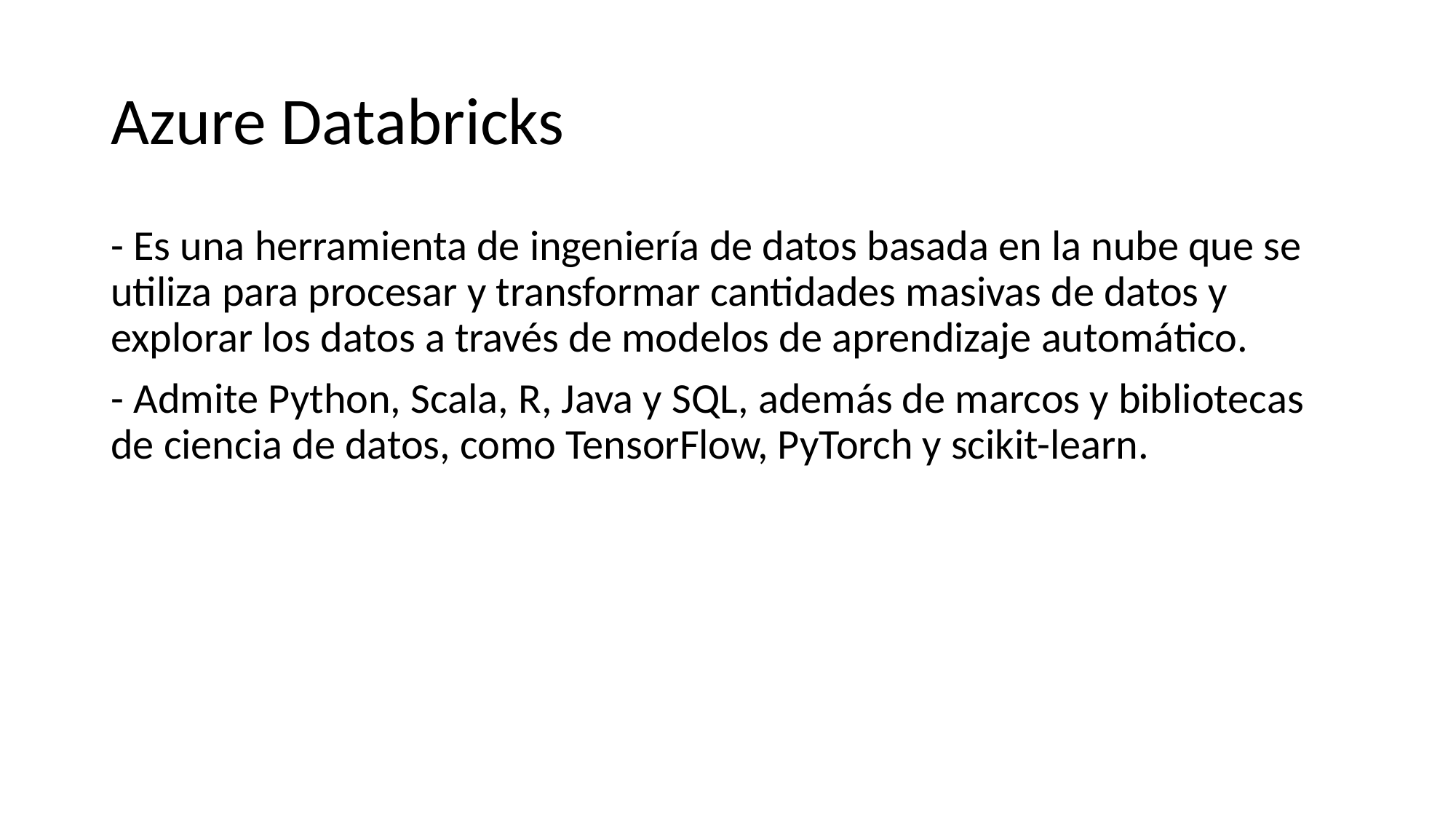

# Azure Databricks
- Es una herramienta de ingeniería de datos basada en la nube que se utiliza para procesar y transformar cantidades masivas de datos y explorar los datos a través de modelos de aprendizaje automático.
- Admite Python, Scala, R, Java y SQL, además de marcos y bibliotecas de ciencia de datos, como TensorFlow, PyTorch y scikit-learn.